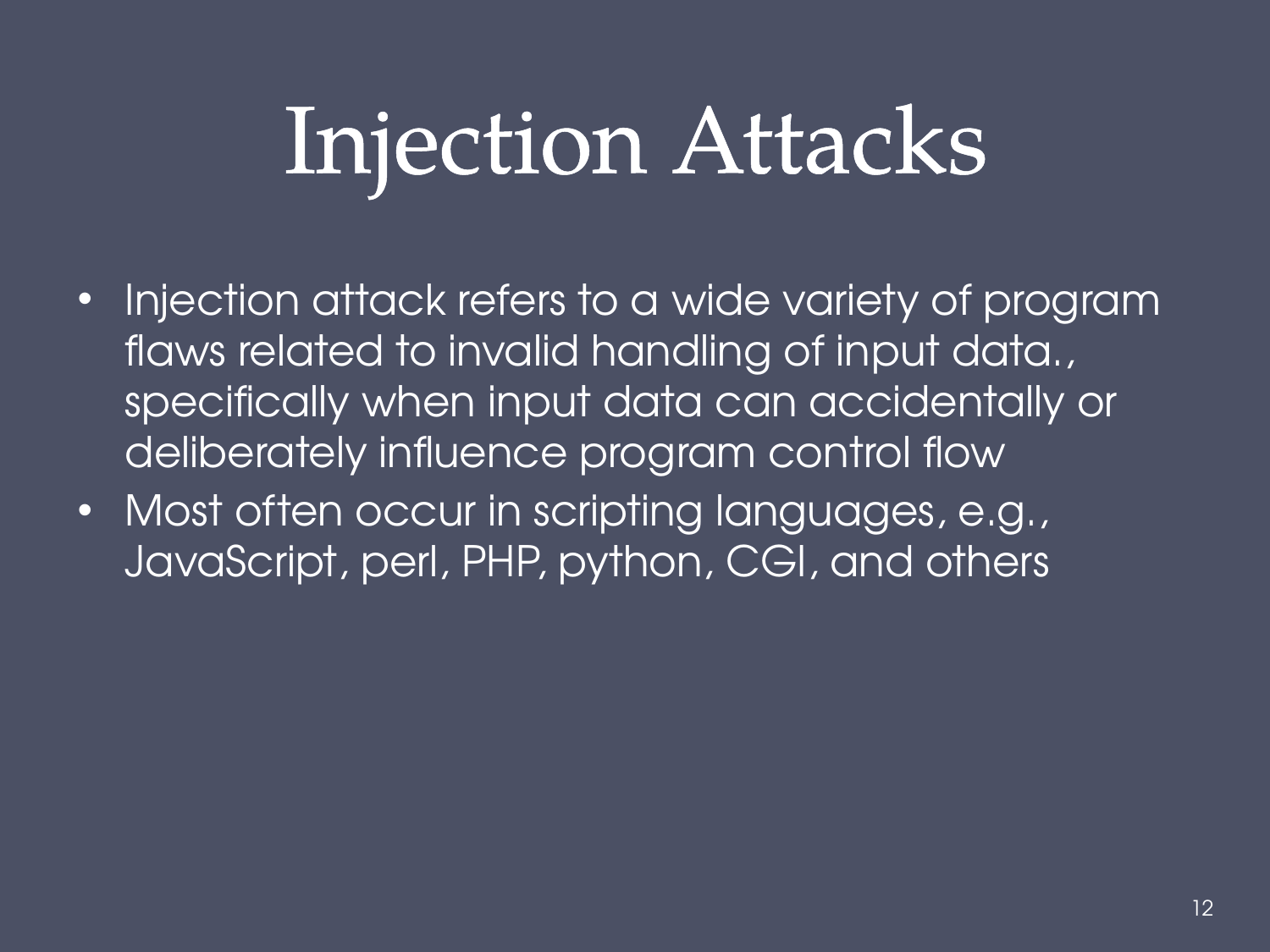

# Injection Attacks
Injection attack refers to a wide variety of program flaws related to invalid handling of input data., specifically when input data can accidentally or deliberately influence program control flow
Most often occur in scripting languages, e.g.,  JavaScript, perl, PHP, python, CGI, and others
12